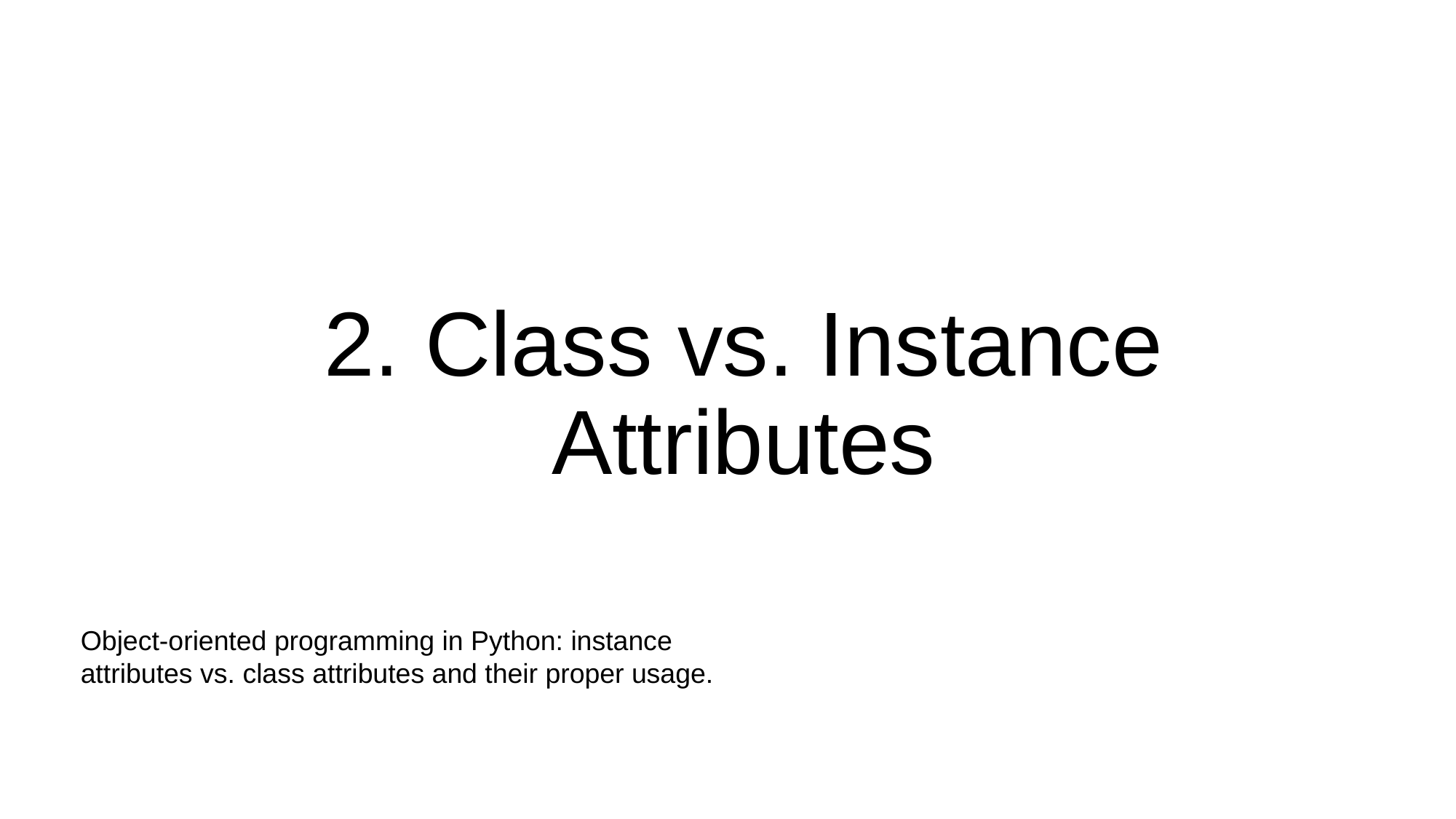

# 2. Class vs. Instance Attributes
Object-oriented programming in Python: instance attributes vs. class attributes and their proper usage.